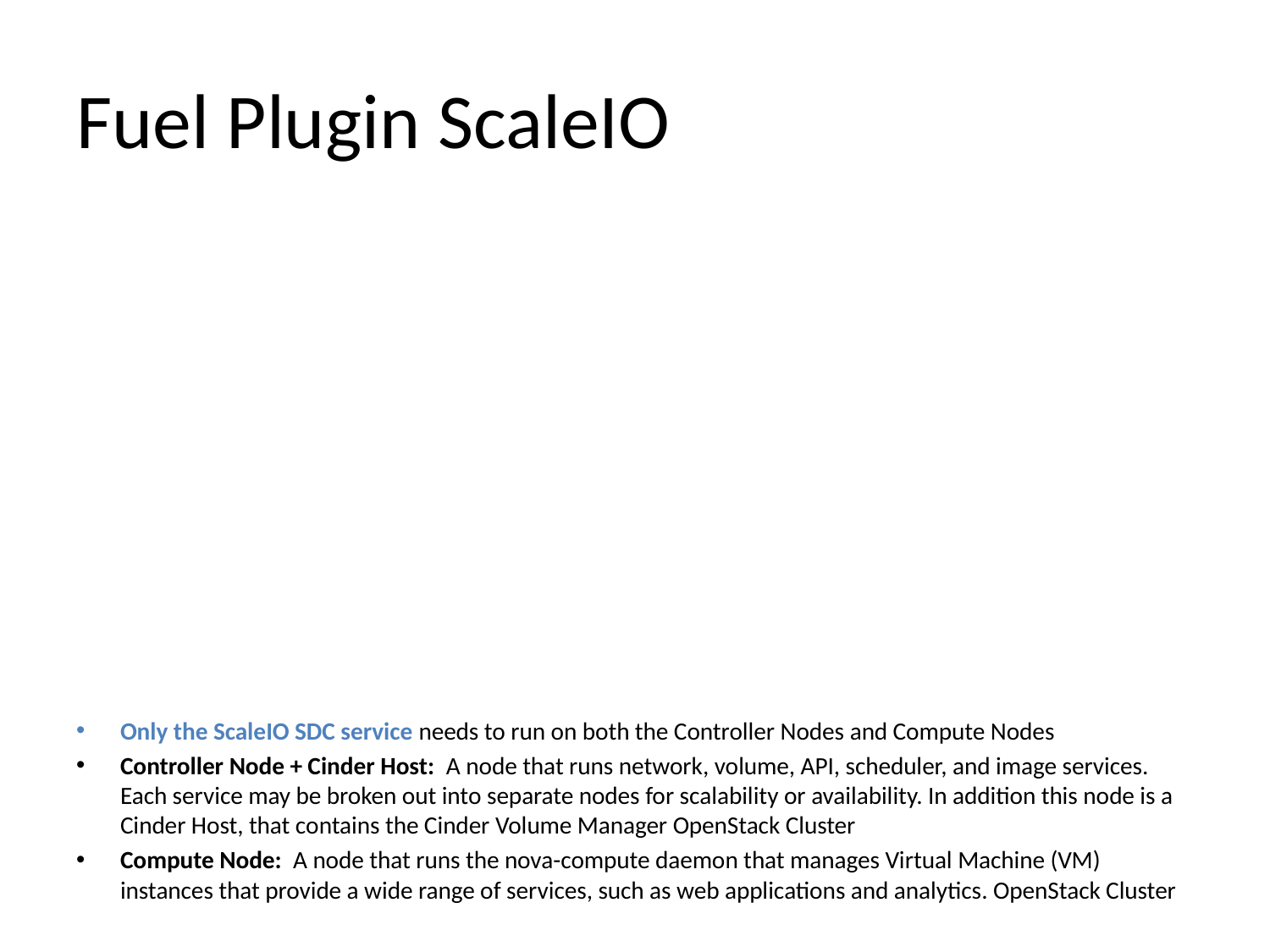

# Fuel Plugin ScaleIO
Only the ScaleIO SDC service needs to run on both the Controller Nodes and Compute Nodes
Controller Node + Cinder Host:  A node that runs network, volume, API, scheduler, and image services. Each service may be broken out into separate nodes for scalability or availability. In addition this node is a Cinder Host, that contains the Cinder Volume Manager OpenStack Cluster
Compute Node:  A node that runs the nova-compute daemon that manages Virtual Machine (VM) instances that provide a wide range of services, such as web applications and analytics. OpenStack Cluster